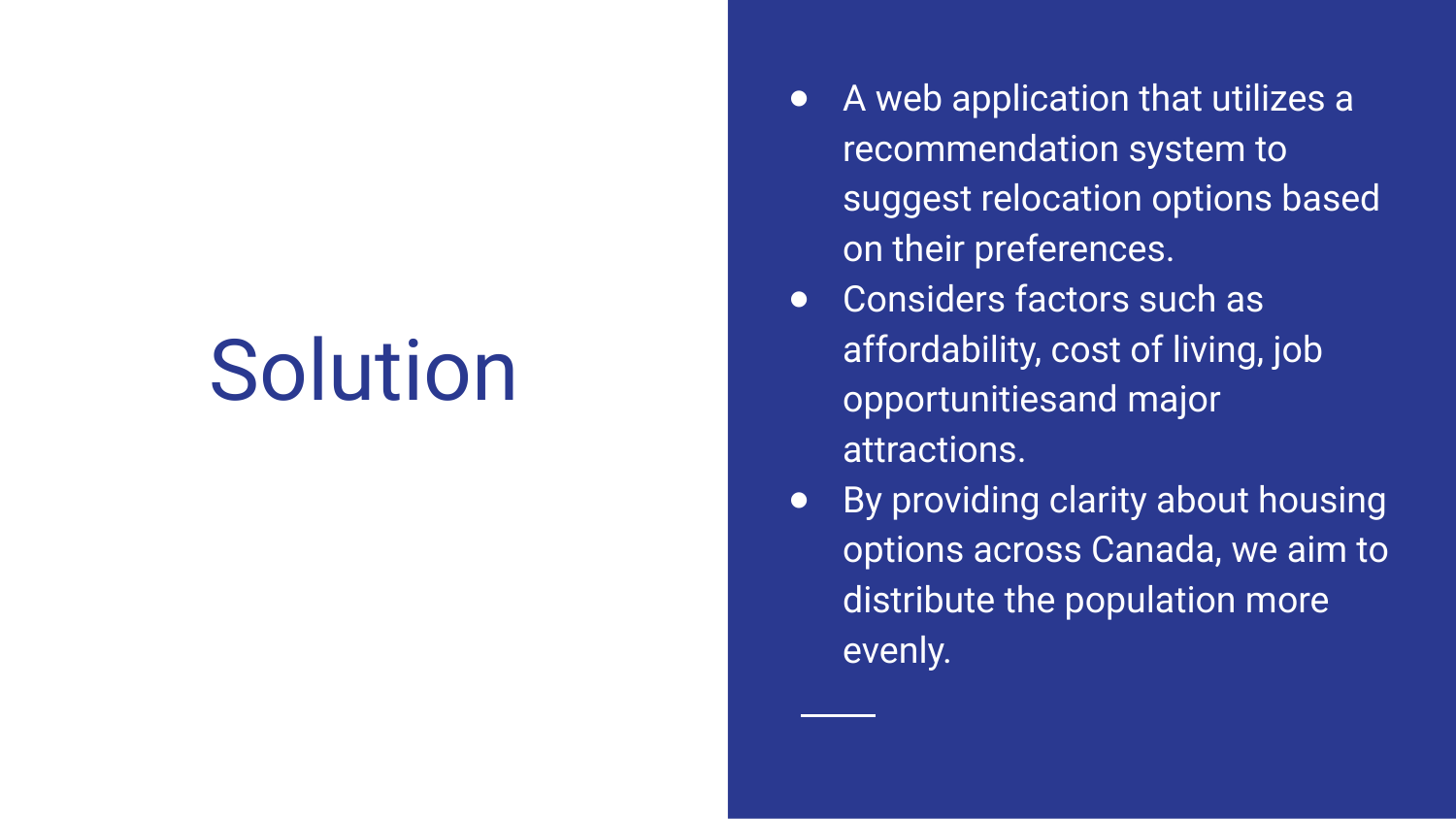

A web application that utilizes a recommendation system to suggest relocation options based on their preferences.
Considers factors such as affordability, cost of living, job opportunitiesand major attractions.
By providing clarity about housing options across Canada, we aim to distribute the population more evenly.
# Solution